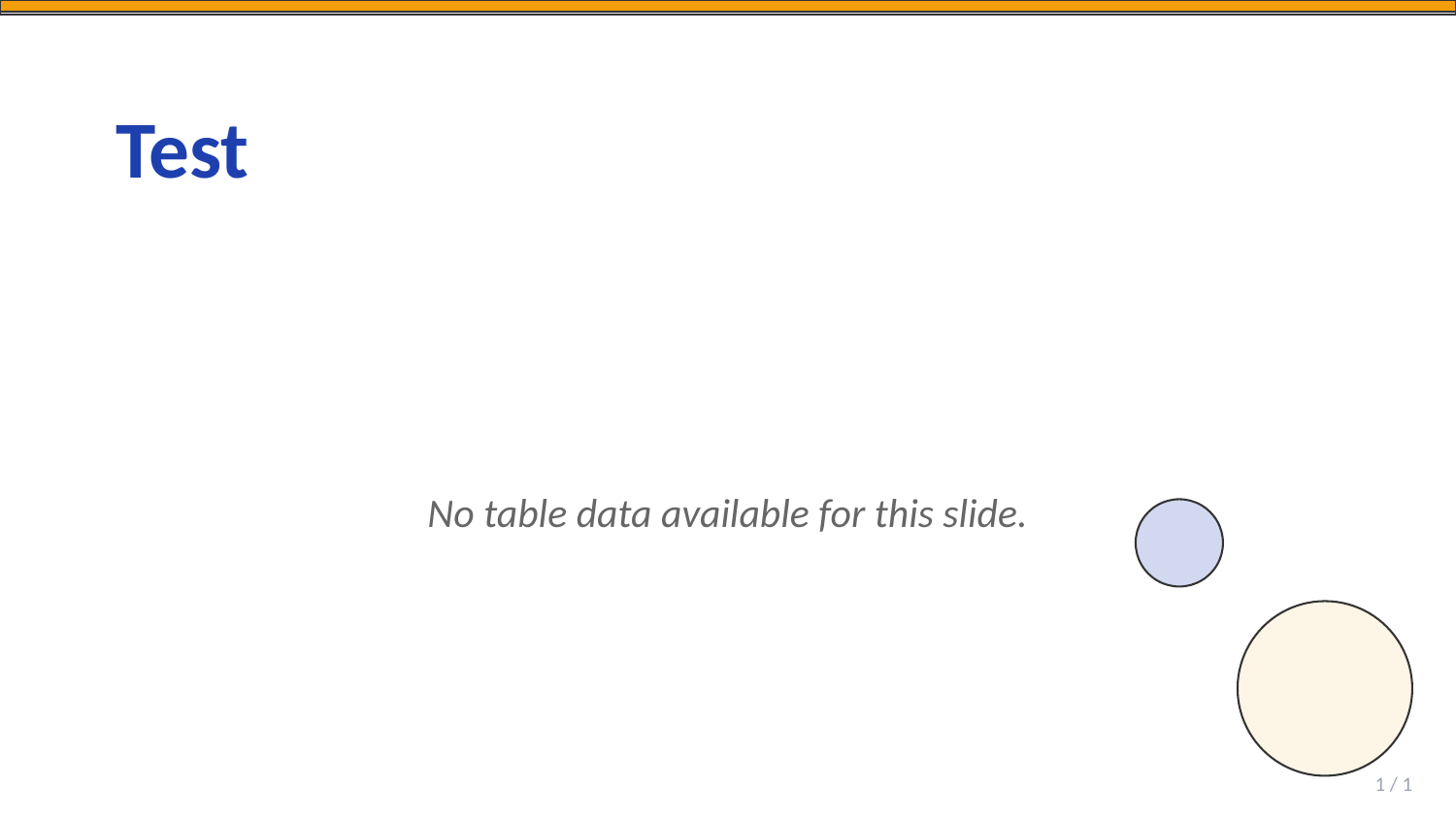

Test
No table data available for this slide.

1 / 1